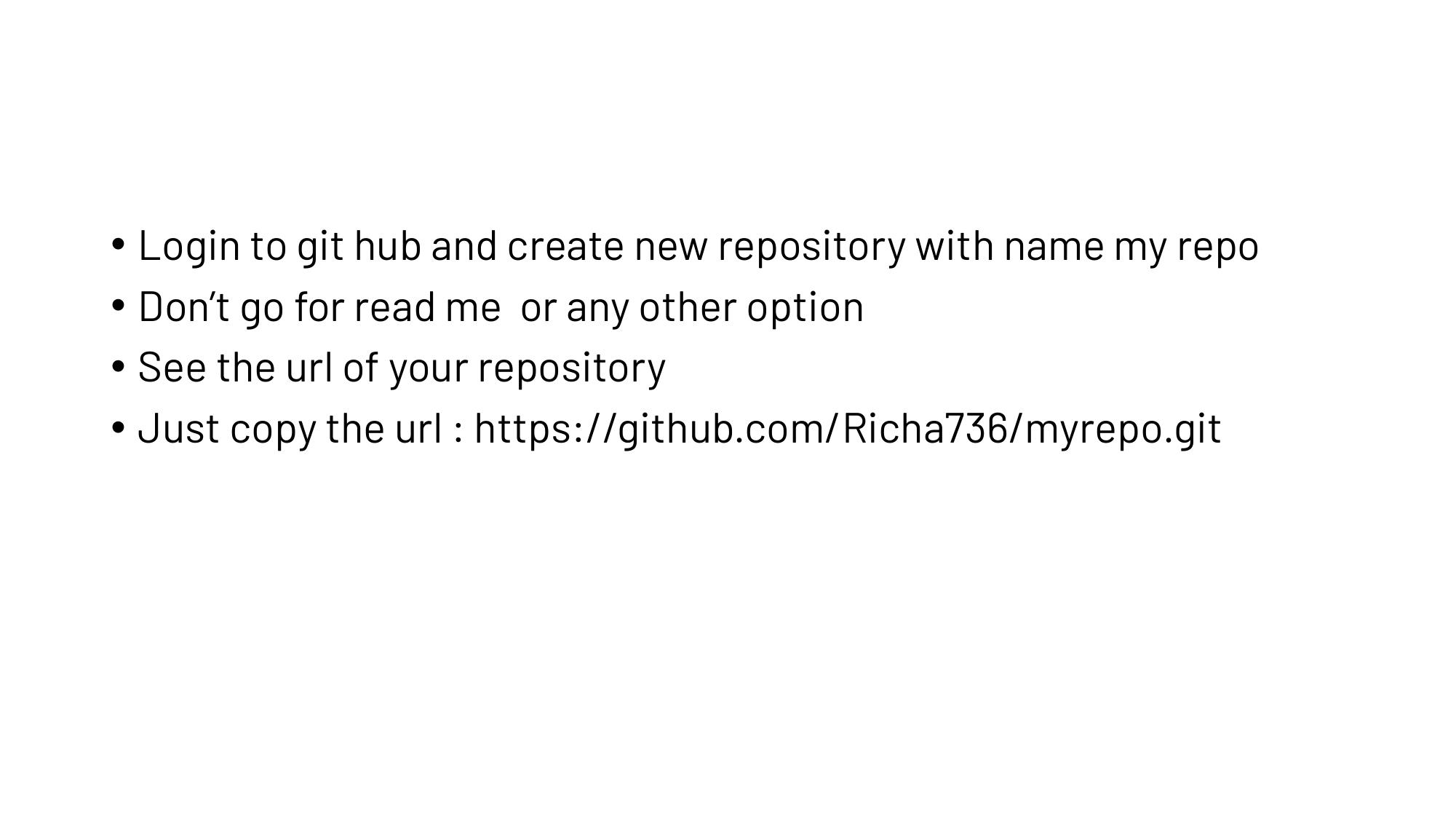

#
Login to git hub and create new repository with name my repo
Don’t go for read me  or any other option
See the url of your repository
Just copy the url : https://github.com/Richa736/myrepo.git